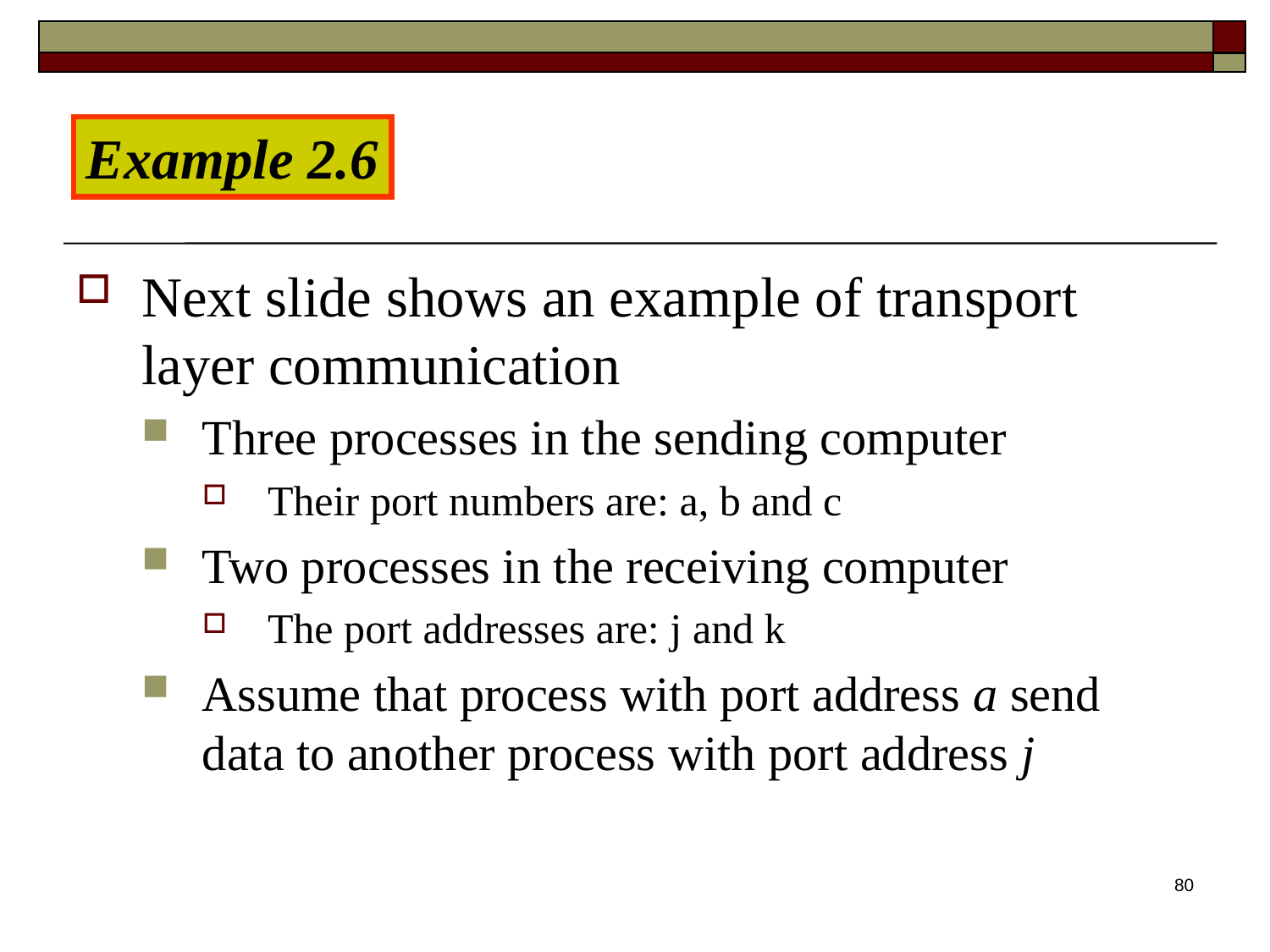

Example 2.6
Next slide shows an example of transport layer communication
Three processes in the sending computer
Their port numbers are: a, b and c
Two processes in the receiving computer
The port addresses are: j and k
Assume that process with port address a send data to another process with port address j
80